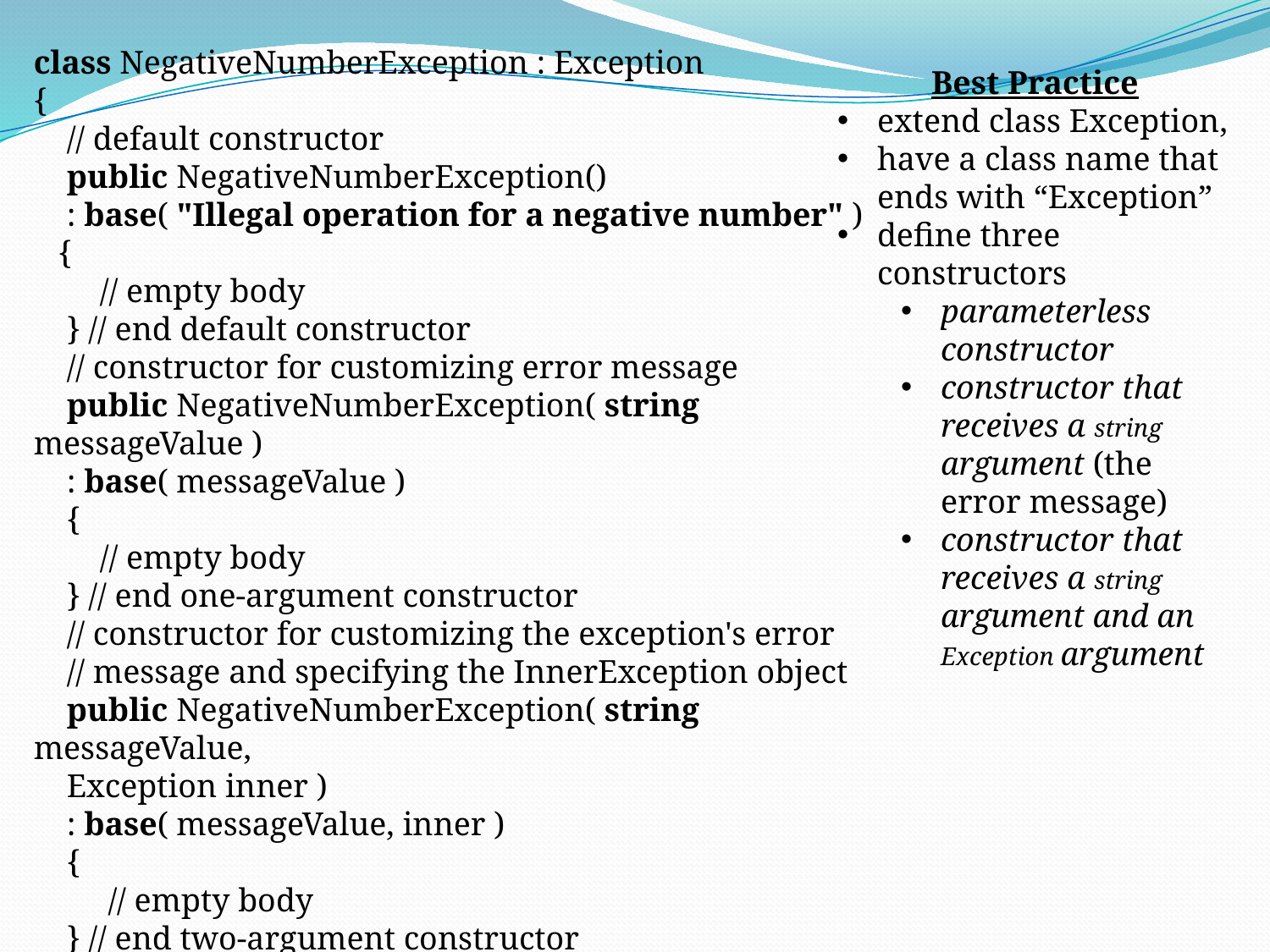

class NegativeNumberException : Exception
{
    // default constructor
    public NegativeNumberException()
    : base( "Illegal operation for a negative number" )
   {
        // empty body
    } // end default constructor
    // constructor for customizing error message
    public NegativeNumberException( string messageValue )
    : base( messageValue )
    {
        // empty body
    } // end one-argument constructor
    // constructor for customizing the exception's error
    // message and specifying the InnerException object
    public NegativeNumberException( string messageValue,
    Exception inner )
    : base( messageValue, inner )
    {
         // empty body
    } // end two-argument constructor
}
Best Practice
extend class Exception,
have a class name that ends with “Exception”
define three constructors
parameterless constructor
constructor that receives a string argument (the error message)
constructor that receives a string argument and an Exception argument